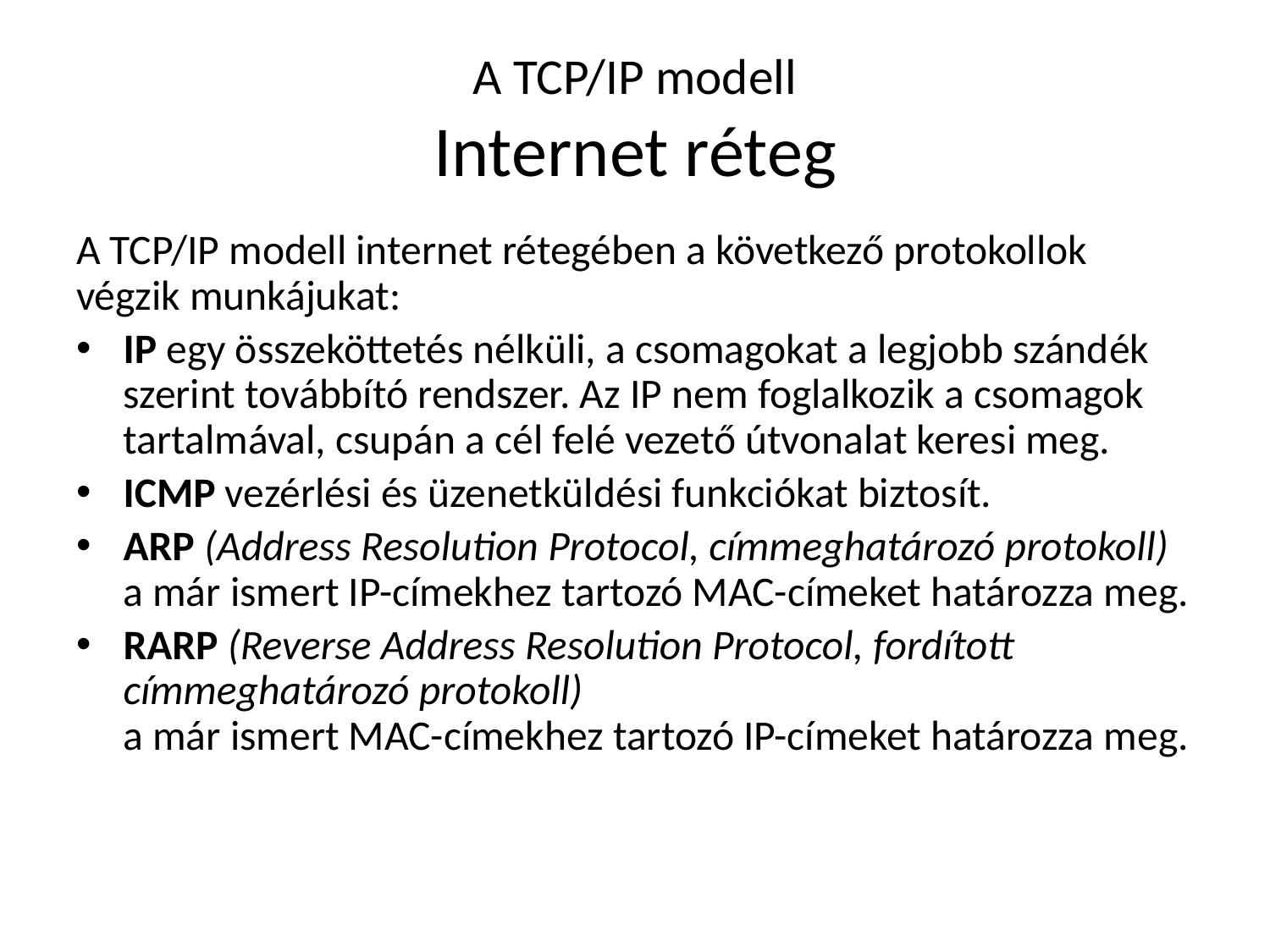

# A TCP/IP modell Internet réteg
A TCP/IP modell internet rétegében a következő protokollok végzik munkájukat:
IP egy összeköttetés nélküli, a csomagokat a legjobb szándék szerint továbbító rendszer. Az IP nem foglalkozik a csomagok tartalmával, csupán a cél felé vezető útvonalat keresi meg.
ICMP vezérlési és üzenetküldési funkciókat biztosít.
ARP (Address Resolution Protocol, címmeghatározó protokoll) a már ismert IP-címekhez tartozó MAC-címeket határozza meg.
RARP (Reverse Address Resolution Protocol, fordított címmeghatározó protokoll)
a már ismert MAC-címekhez tartozó IP-címeket határozza meg.